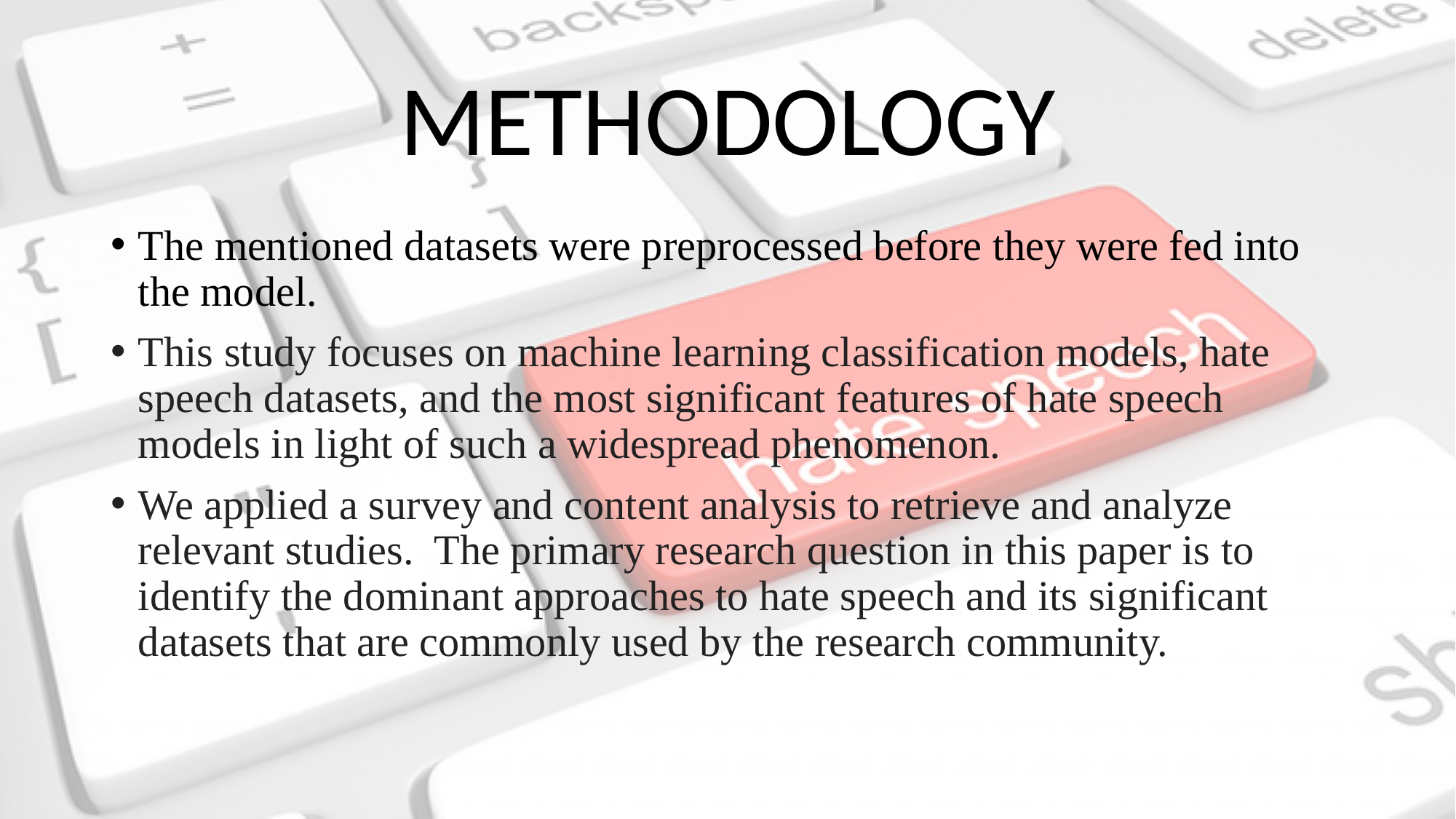

# METHODOLOGY
The mentioned datasets were preprocessed before they were fed into the model.
This study focuses on machine learning classification models, hate speech datasets, and the most significant features of hate speech models in light of such a widespread phenomenon.
We applied a survey and content analysis to retrieve and analyze relevant studies.  The primary research question in this paper is to identify the dominant approaches to hate speech and its significant datasets that are commonly used by the research community.